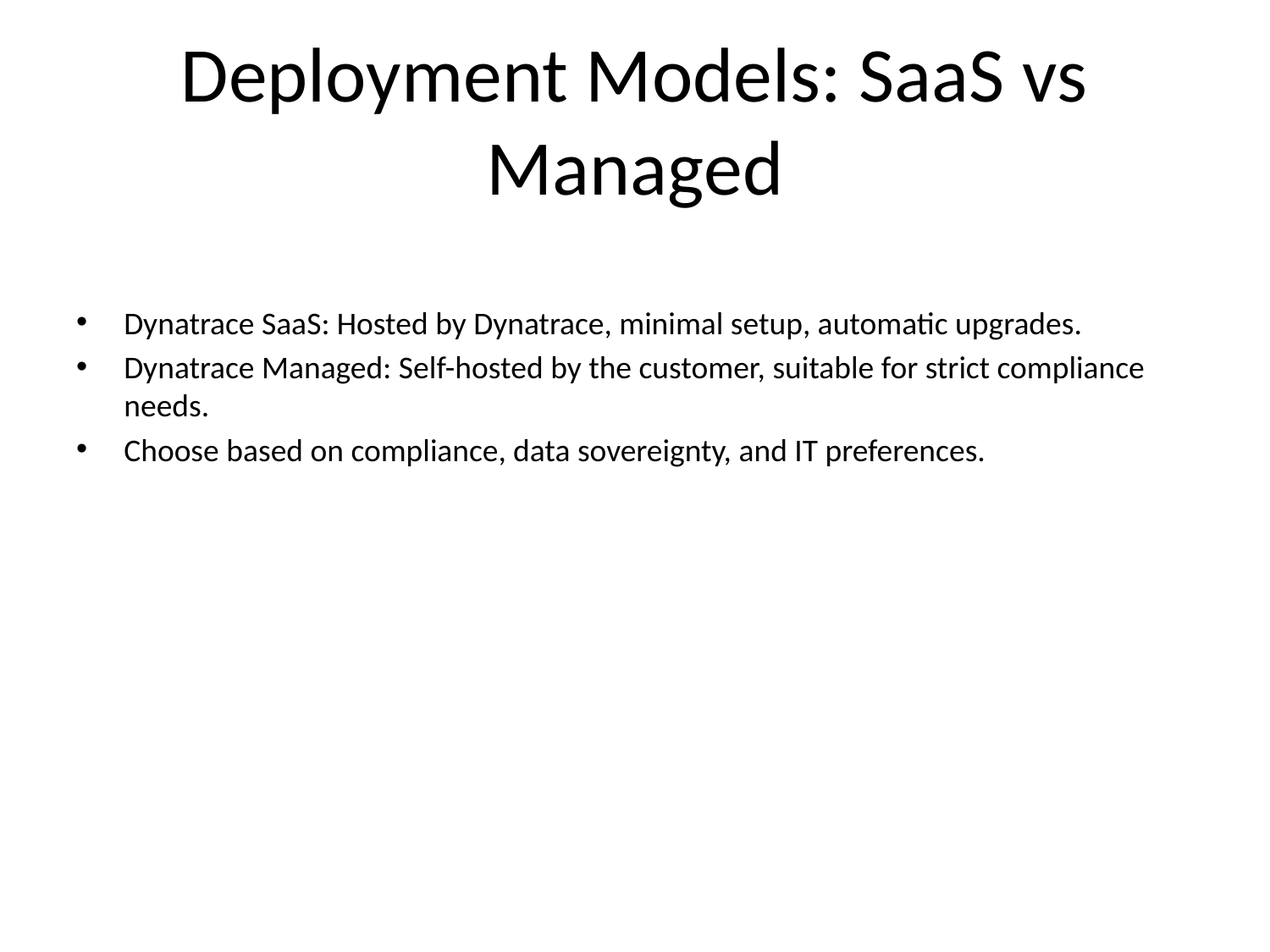

# Deployment Models: SaaS vs Managed

Dynatrace SaaS: Hosted by Dynatrace, minimal setup, automatic upgrades.
Dynatrace Managed: Self-hosted by the customer, suitable for strict compliance needs.
Choose based on compliance, data sovereignty, and IT preferences.